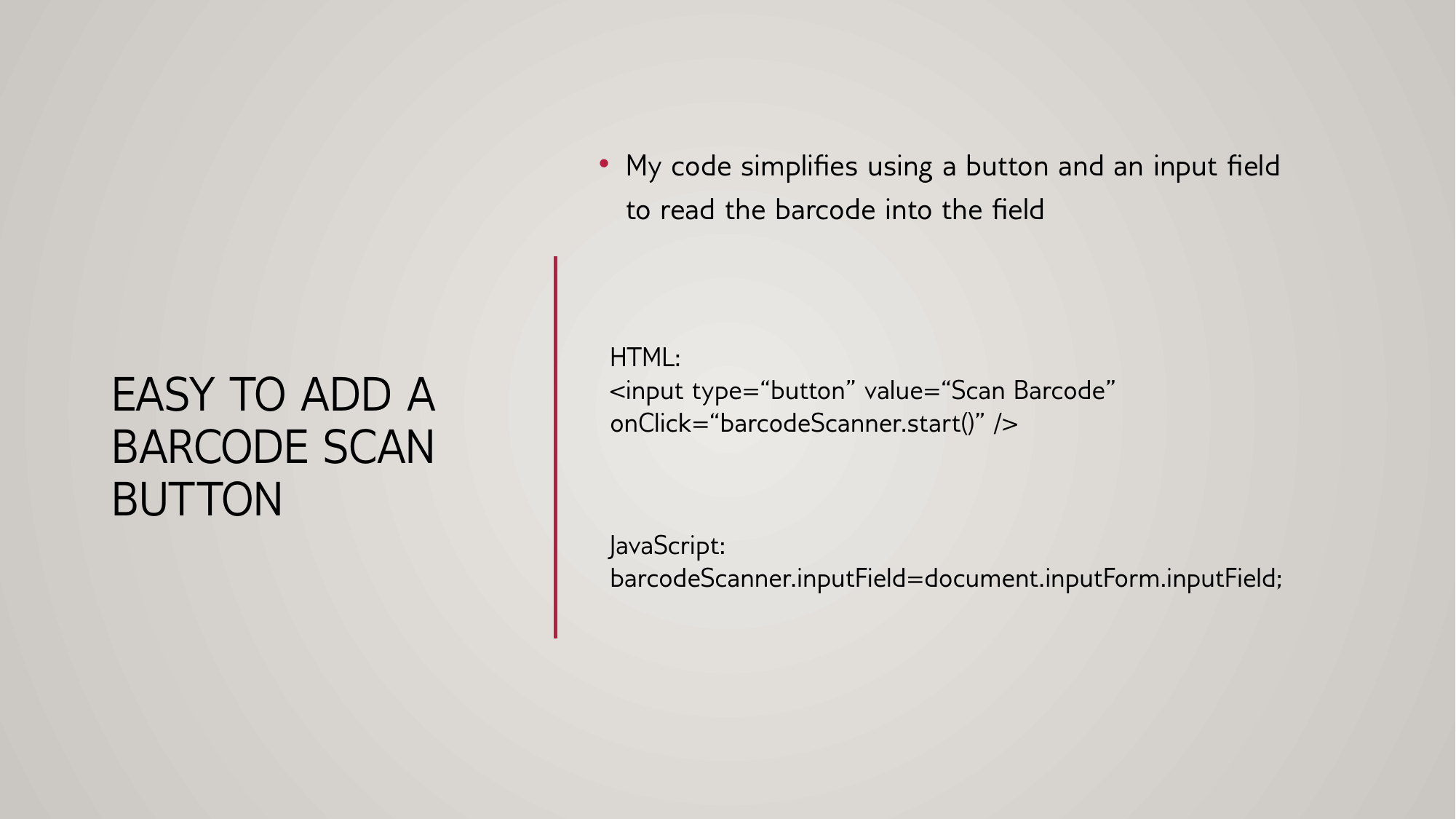

My code simplifies using a button and an input field to read the barcode into the field

# EASY TO ADD a Barcode scan button
HTML:
<input type=“button” value=“Scan Barcode” onClick=“barcodeScanner.start()” />
JavaScript:
barcodeScanner.inputField=document.inputForm.inputField;